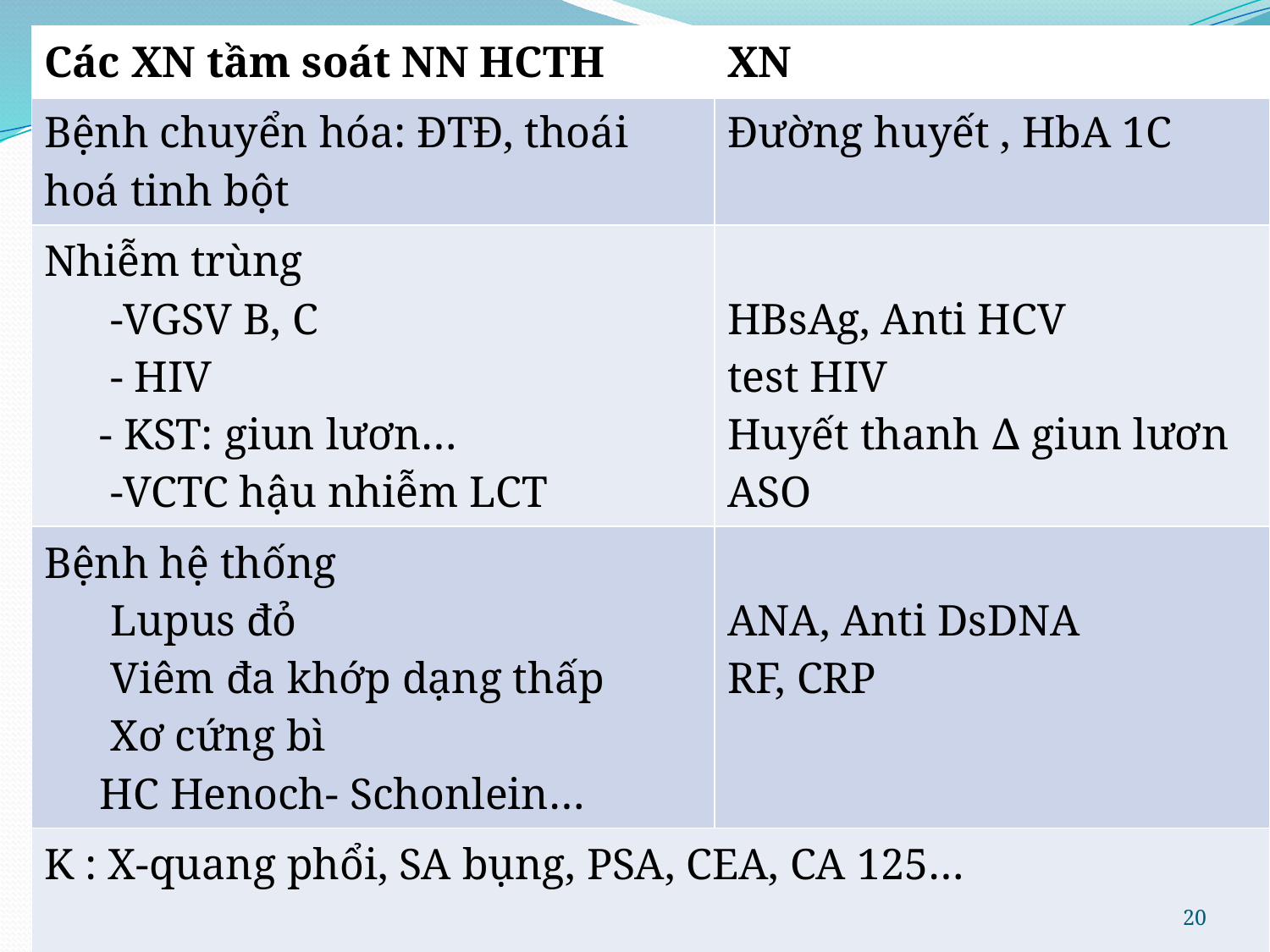

| Các XN tầm soát NN HCTH | XN |
| --- | --- |
| Bệnh chuyển hóa: ĐTĐ, thoái hoá tinh bột | Đường huyết , HbA 1C |
| Nhiễm trùng -VGSV B, C - HIV - KST: giun lươn… -VCTC hậu nhiễm LCT | HBsAg, Anti HCV test HIV Huyết thanh ∆ giun lươn ASO |
| Bệnh hệ thống Lupus đỏ Viêm đa khớp dạng thấp Xơ cứng bì HC Henoch- Schonlein… | ANA, Anti DsDNA RF, CRP |
| K : X-quang phổi, SA bụng, PSA, CEA, CA 125… |  |
|  |  |
# Tìm NN thứ phát gây HCTH
20